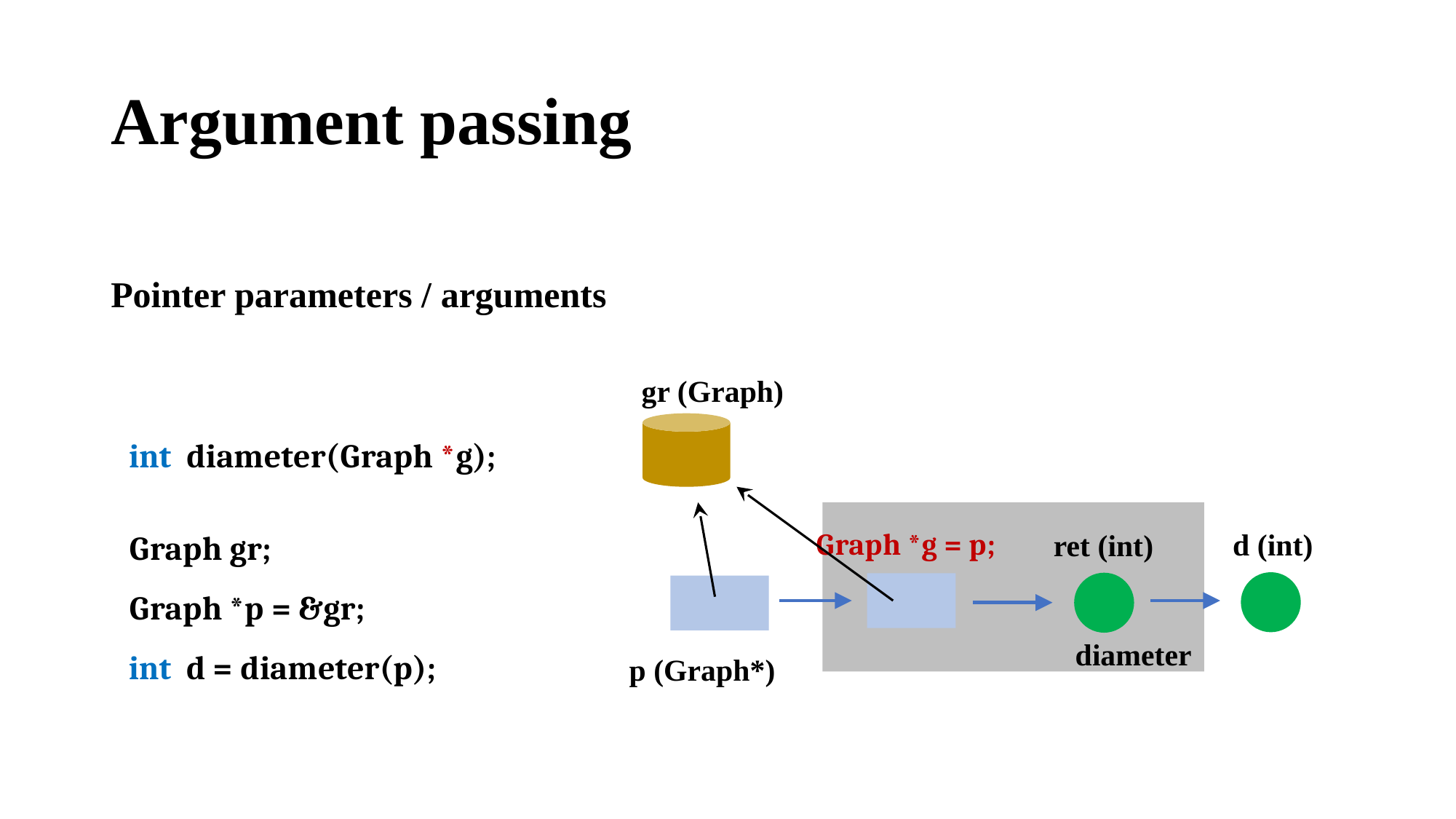

# Argument passing
Pointer parameters / arguments
gr (Graph)

Graph *g = p;
d (int)

ret (int)

diameter
p (Graph*)
int  diameter(Graph *g);
Graph gr;
Graph *p = &gr;
int  d = diameter(p);